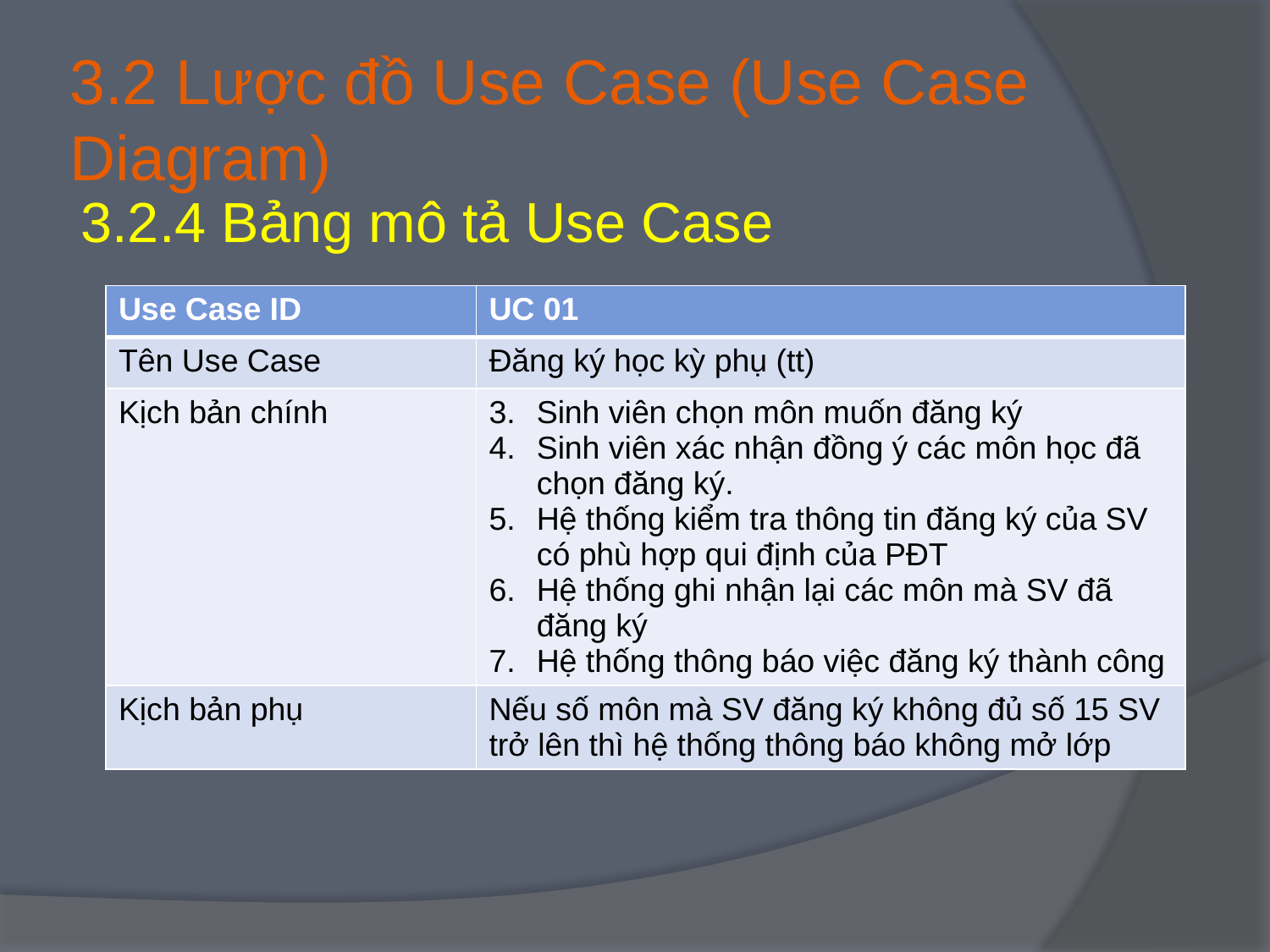

# 3.2 Lược đồ Use Case (Use Case Diagram)
3.2.4 Bảng mô tả Use Case

| Use Case ID | UC 01 |
| --- | --- |
| Tên Use Case | Đăng ký học kỳ phụ (tt) |
| Kịch bản chính | Sinh viên chọn môn muốn đăng ký Sinh viên xác nhận đồng ý các môn học đã chọn đăng ký. Hệ thống kiểm tra thông tin đăng ký của SV có phù hợp qui định của PĐT Hệ thống ghi nhận lại các môn mà SV đã đăng ký Hệ thống thông báo việc đăng ký thành công |
| Kịch bản phụ | Nếu số môn mà SV đăng ký không đủ số 15 SV trở lên thì hệ thống thông báo không mở lớp |